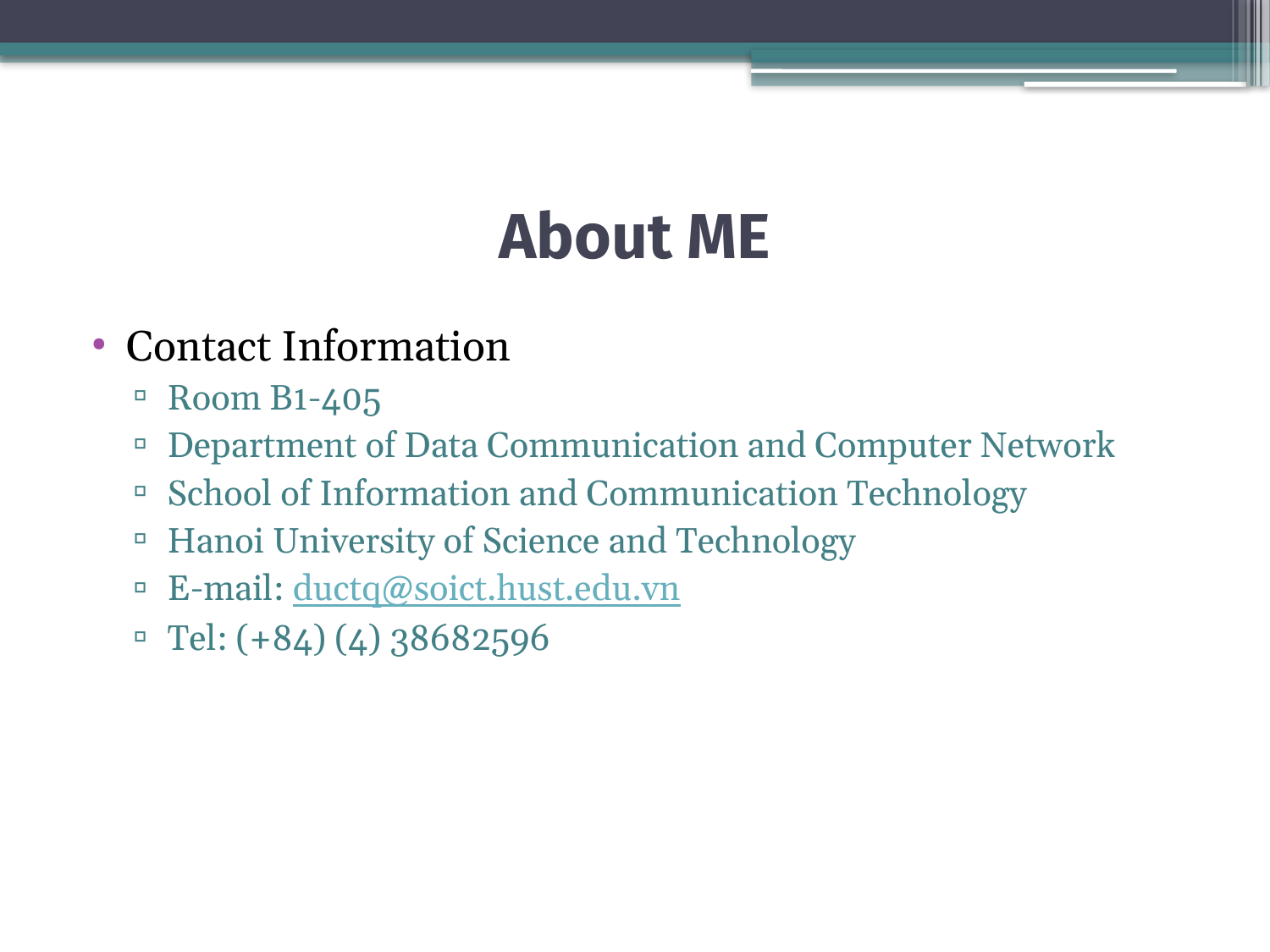

# About ME
Contact Information
Room B1-405
Department of Data Communication and Computer Network
School of Information and Communication Technology
Hanoi University of Science and Technology
E-mail: ductq@soict.hust.edu.vn
Tel: (+84) (4) 38682596